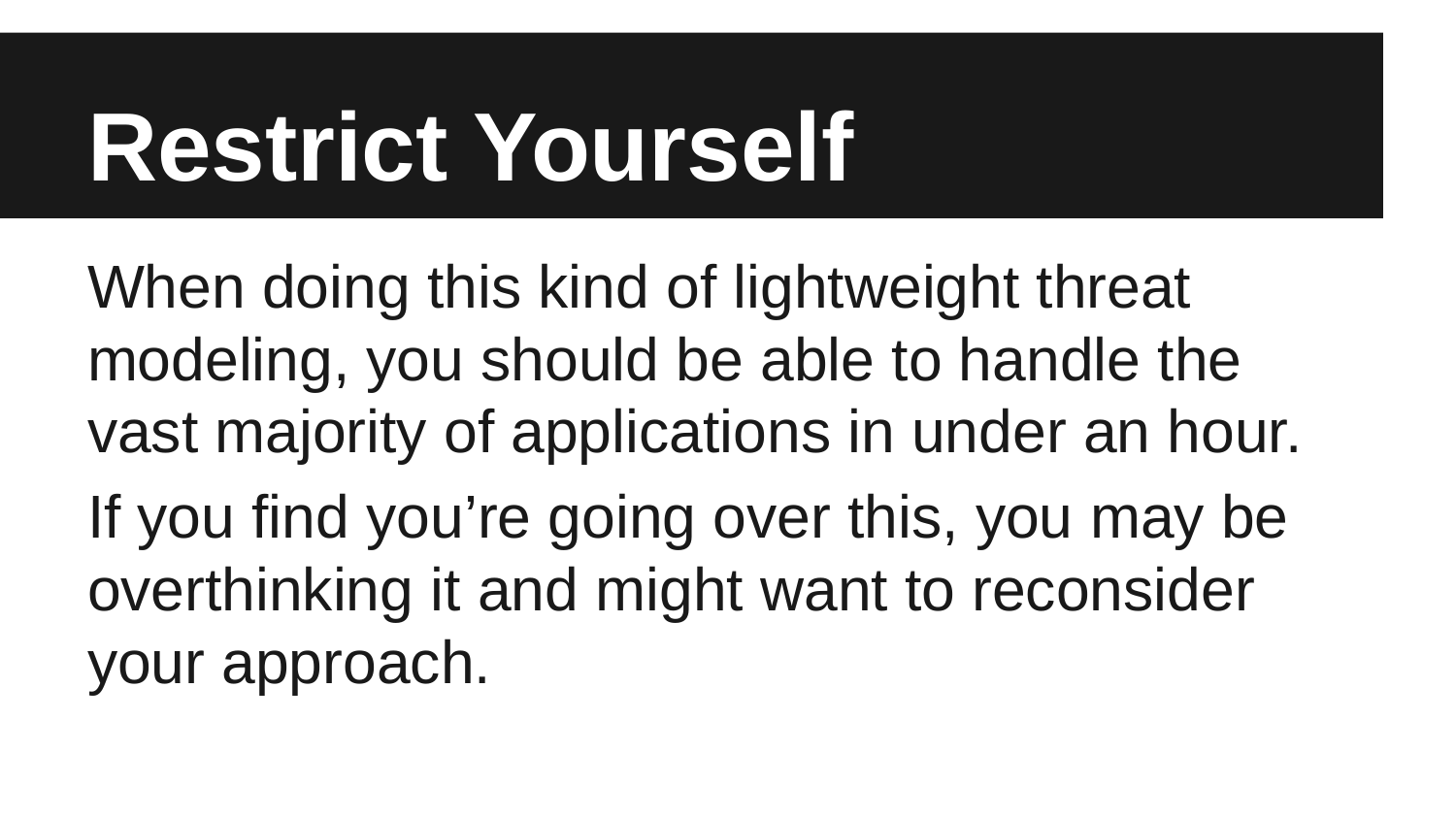

# Restrict Yourself
When doing this kind of lightweight threat modeling, you should be able to handle the vast majority of applications in under an hour.
If you find you’re going over this, you may be overthinking it and might want to reconsider your approach.